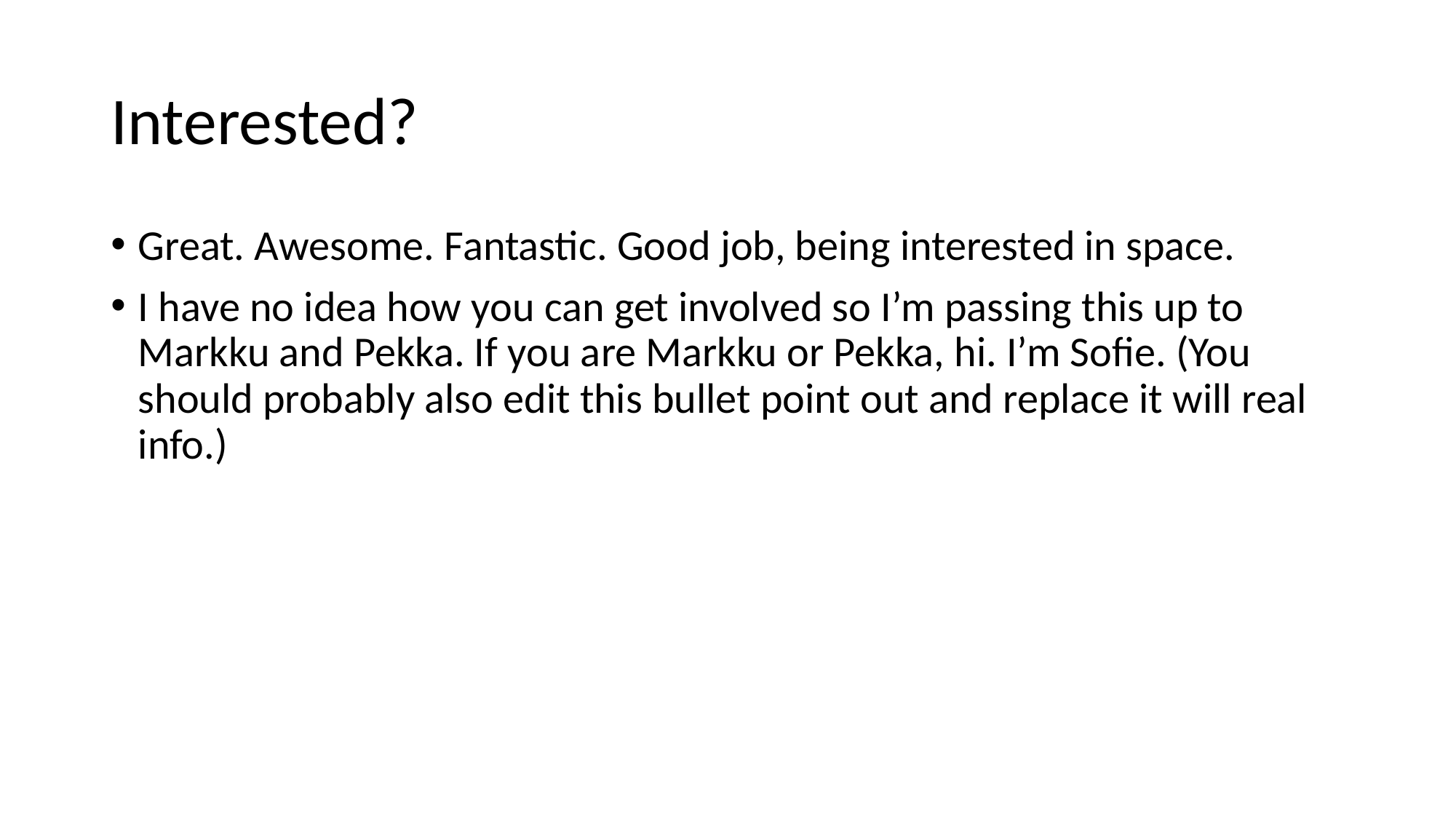

# Interested?
Great. Awesome. Fantastic. Good job, being interested in space.
I have no idea how you can get involved so I’m passing this up to Markku and Pekka. If you are Markku or Pekka, hi. I’m Sofie. (You should probably also edit this bullet point out and replace it will real info.)